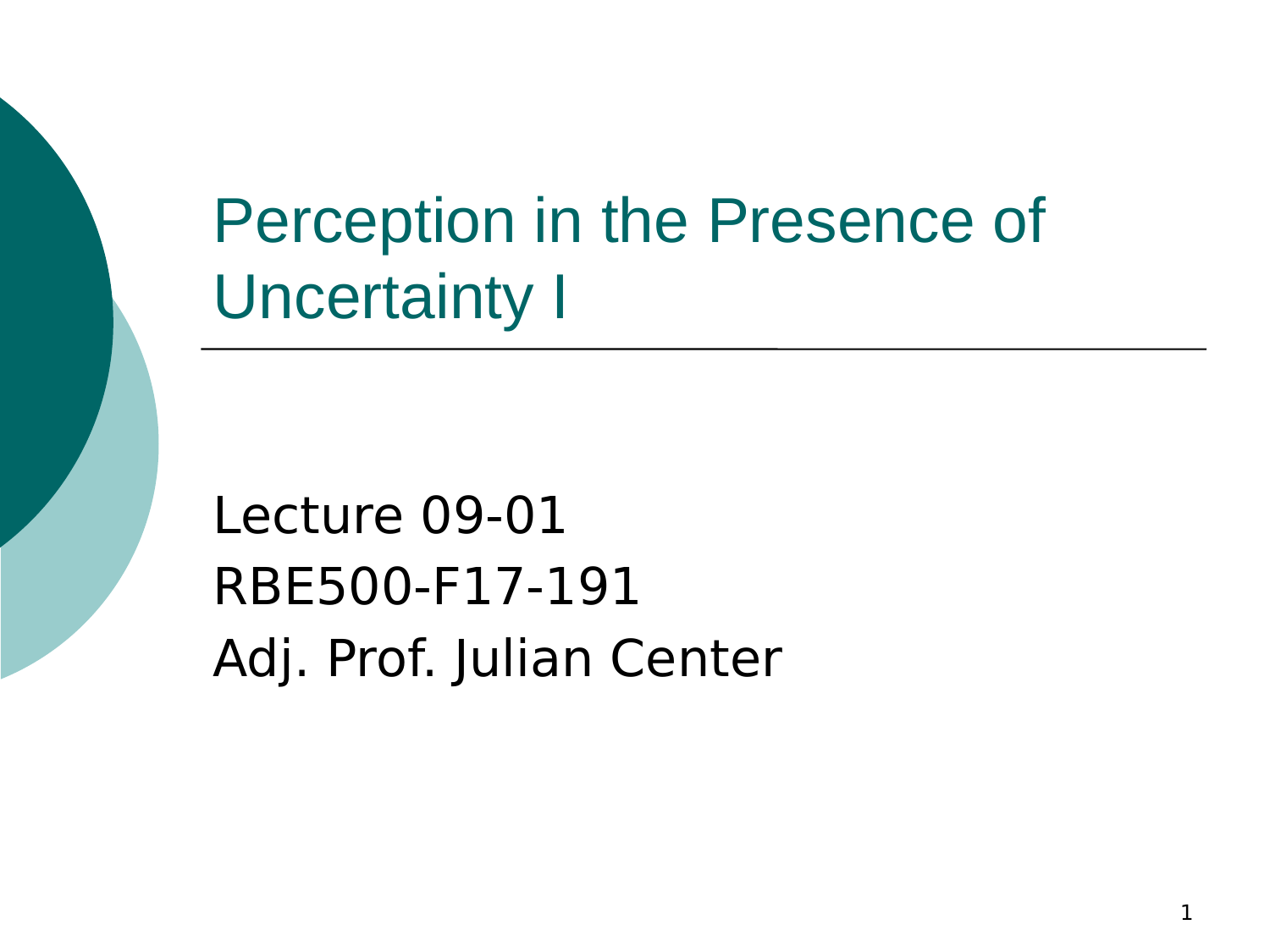

# Perception in the Presence of Uncertainty I
Lecture 09-01
RBE500-F17-191
Adj. Prof. Julian Center
1